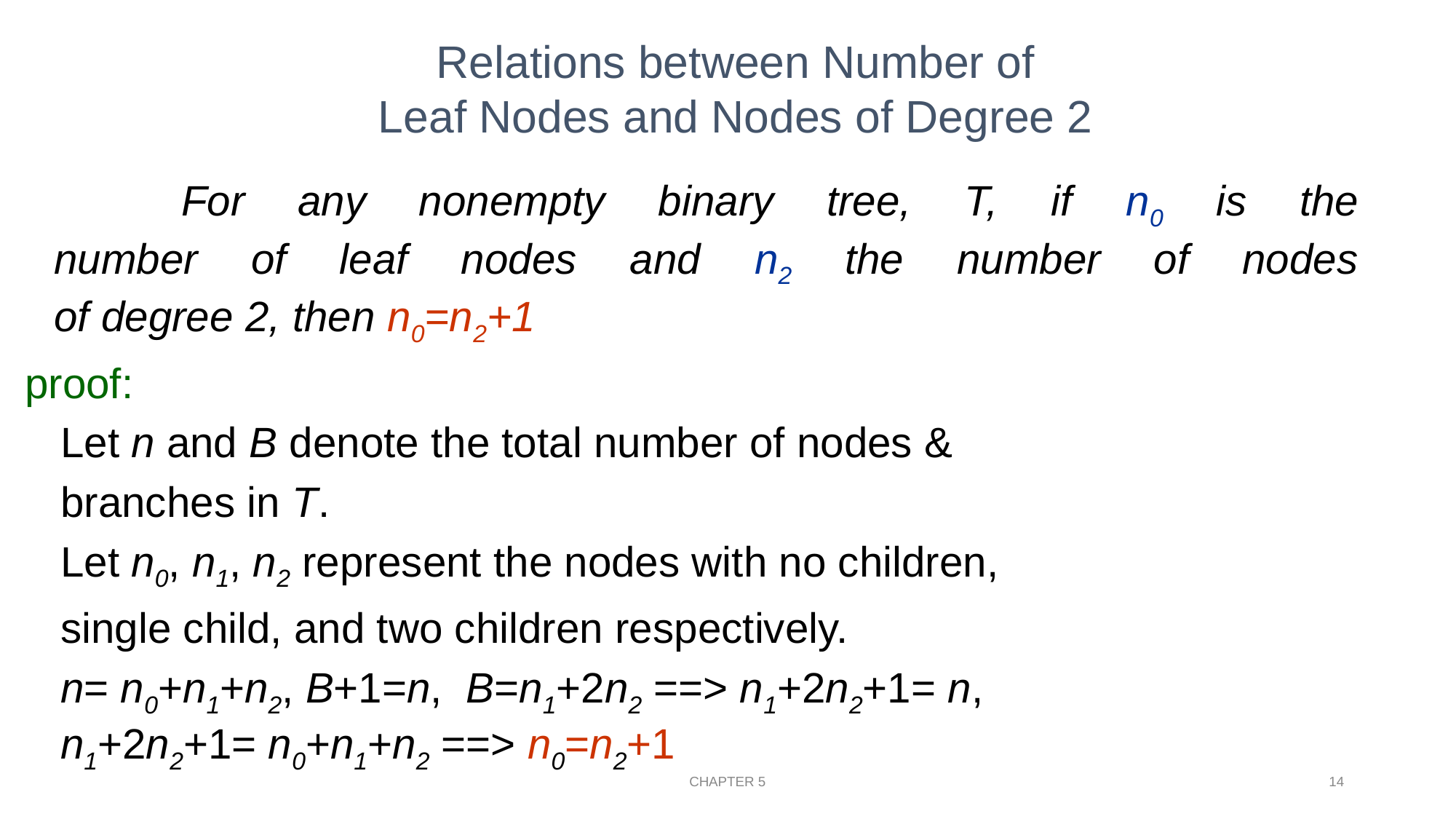

Relations between Number of
Leaf Nodes and Nodes of Degree 2
   For any nonempty binary tree, T, if n0 is the
number of leaf nodes and n2 the number of nodes
of degree 2, then n0=n2+1
 proof:
    Let n and B denote the total number of nodes &
    branches in T.
    Let n0, n1, n2 represent the nodes with no children,
    single child, and two children respectively.
    n= n0+n1+n2, B+1=n,  B=n1+2n2 ==> n1+2n2+1= n,
    n1+2n2+1= n0+n1+n2 ==> n0=n2+1
CHAPTER 5
14